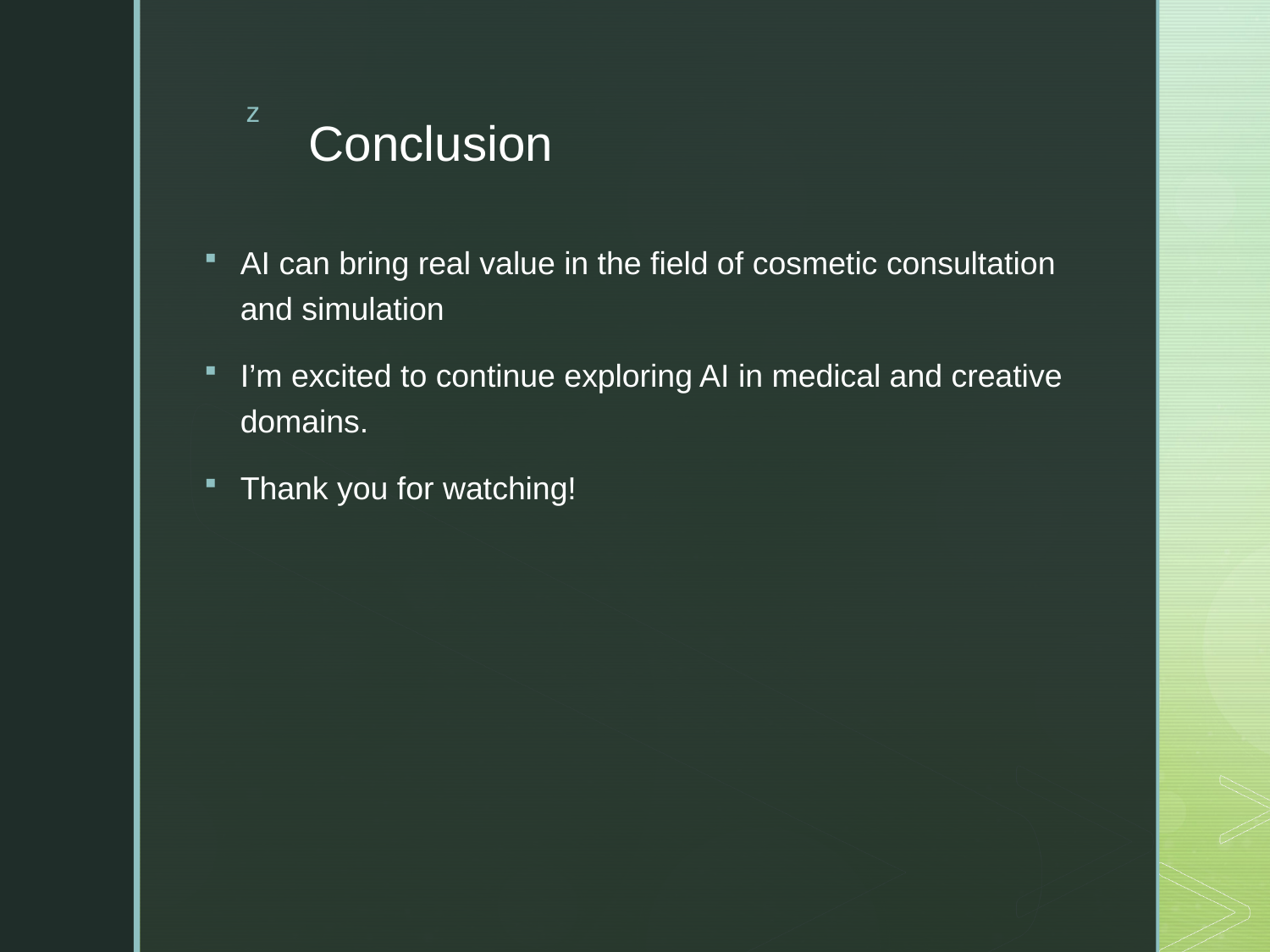

# Conclusion
AI can bring real value in the field of cosmetic consultation and simulation
I’m excited to continue exploring AI in medical and creative domains.
Thank you for watching!